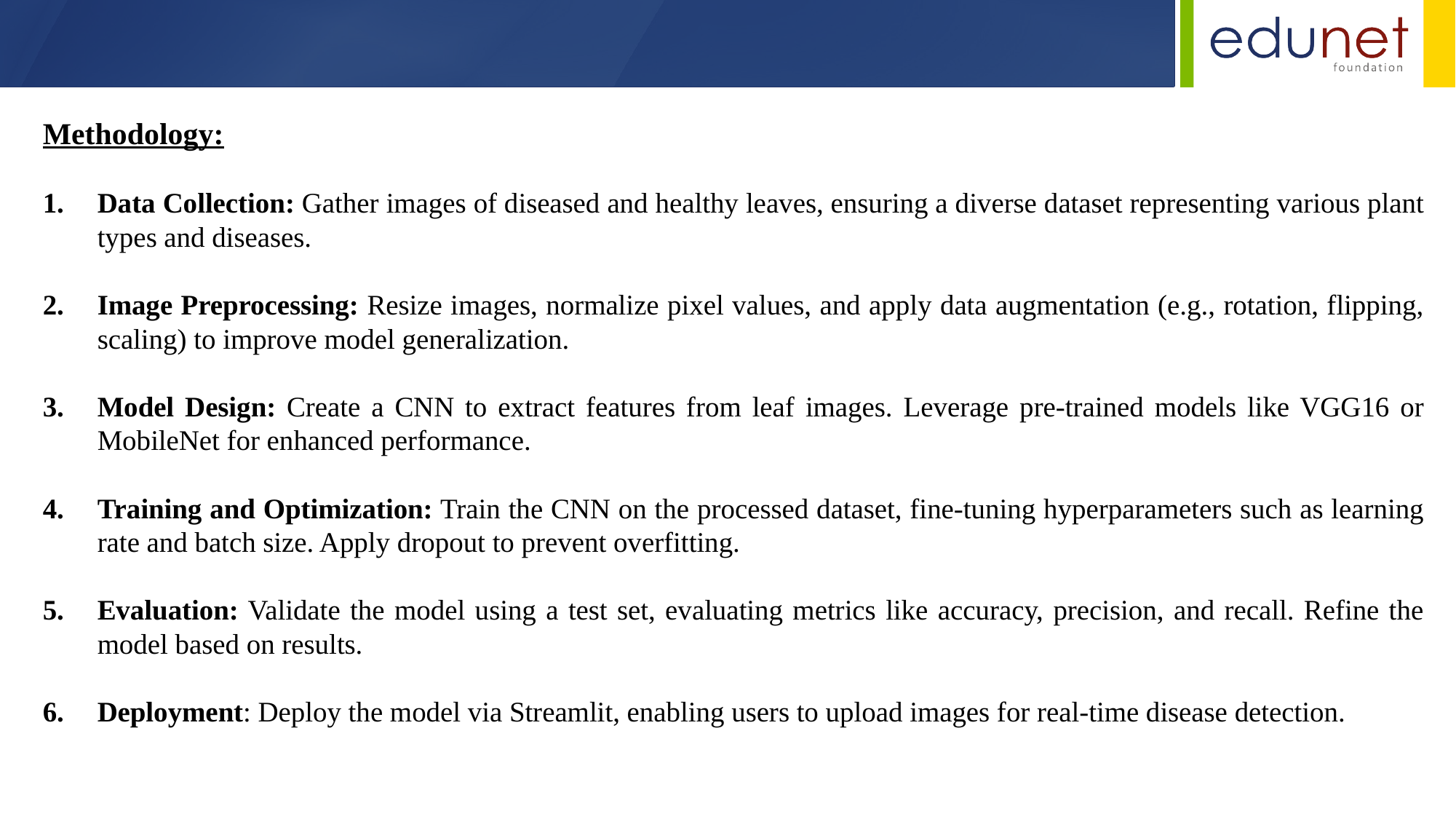

Methodology:

Data Collection: Gather images of diseased and healthy leaves, ensuring a diverse dataset representing various plant types and diseases.

Image Preprocessing: Resize images, normalize pixel values, and apply data augmentation (e.g., rotation, flipping, scaling) to improve model generalization.

Model Design: Create a CNN to extract features from leaf images. Leverage pre-trained models like VGG16 or MobileNet for enhanced performance.

Training and Optimization: Train the CNN on the processed dataset, fine-tuning hyperparameters such as learning rate and batch size. Apply dropout to prevent overfitting.

Evaluation: Validate the model using a test set, evaluating metrics like accuracy, precision, and recall. Refine the model based on results.

Deployment: Deploy the model via Streamlit, enabling users to upload images for real-time disease detection.